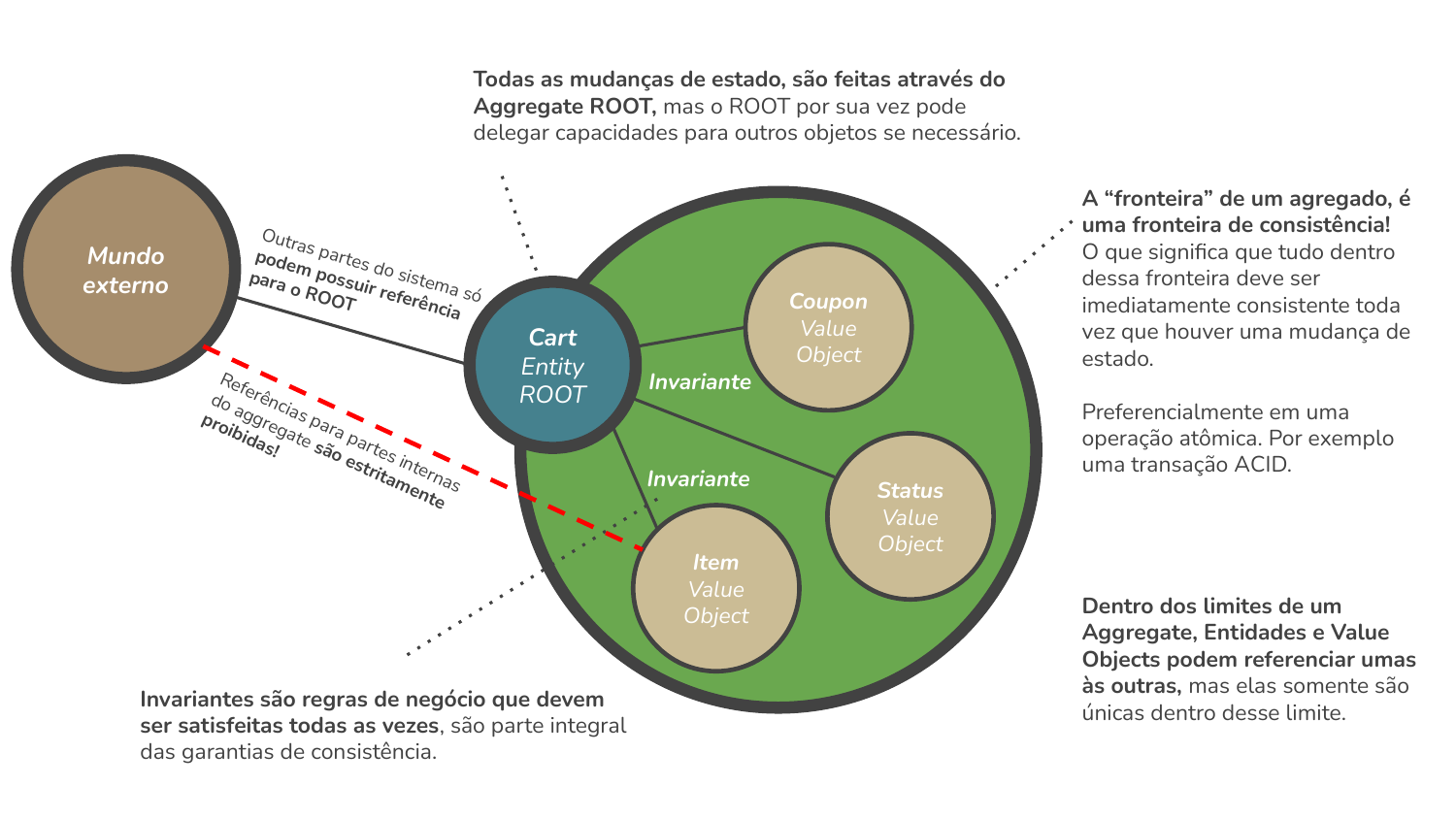

Todas as mudanças de estado, são feitas através do Aggregate ROOT, mas o ROOT por sua vez pode delegar capacidades para outros objetos se necessário.
Mundo externo

Coupon
Value Object
Outras partes do sistema só
podem possuir referência
para o ROOT
Cart
Entity
ROOT
Invariante
Status
Value Object
Invariante
Item
Value Object
A “fronteira” de um agregado, é uma fronteira de consistência!
O que significa que tudo dentro dessa fronteira deve ser imediatamente consistente toda vez que houver uma mudança de estado.

Preferencialmente em uma operação atômica. Por exemplo uma transação ACID.
Referências para partes internas do aggregate são estritamente proibidas!
Dentro dos limites de um Aggregate, Entidades e Value Objects podem referenciar umas às outras, mas elas somente são únicas dentro desse limite.
Invariantes são regras de negócio que devem ser satisfeitas todas as vezes, são parte integral das garantias de consistência.